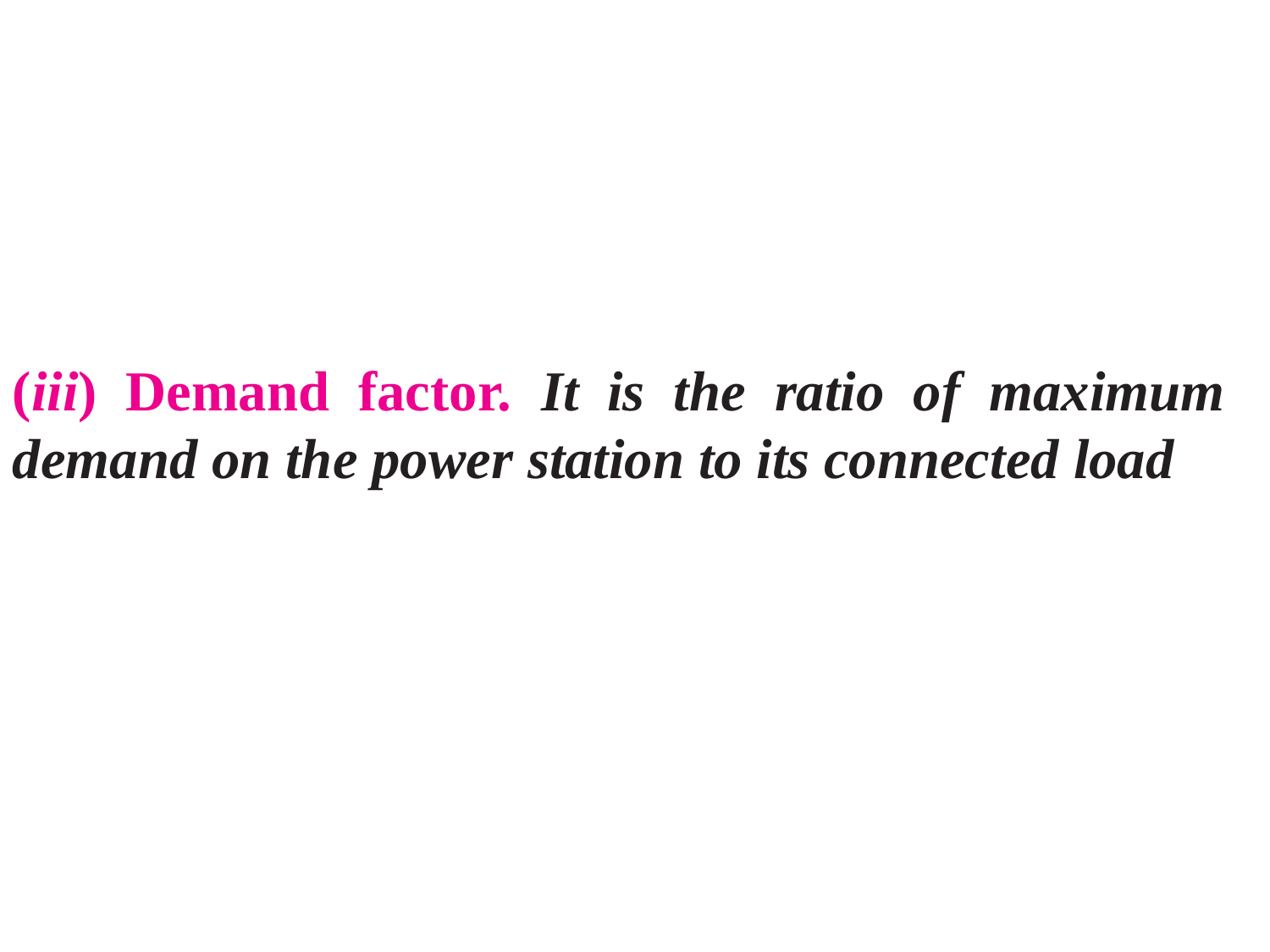

(iii) Demand factor. It is the ratio of maximum demand on the power station to its connected load